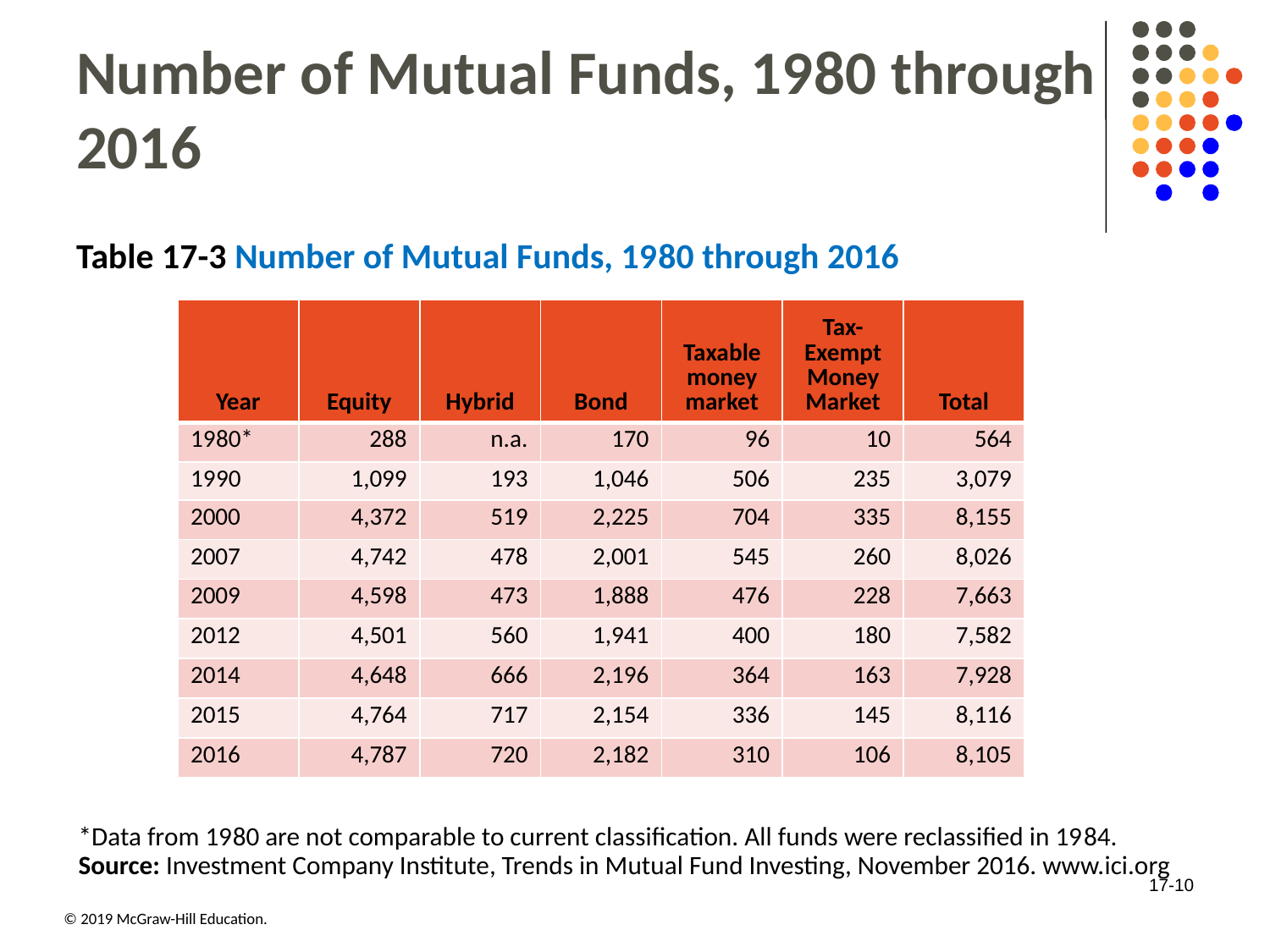

# Number of Mutual Funds, 19 80 through 2016
Table 17-3 Number of Mutual Funds, 19 80 through 2016
| Year | Equity | Hybrid | Bond | Taxable money market | Tax-Exempt Money Market | Total |
| --- | --- | --- | --- | --- | --- | --- |
| 19 80\* | 288 | n.a. | 170 | 96 | 10 | 564 |
| 19 90 | 1,099 | 193 | 1,046 | 506 | 235 | 3,079 |
| 2000 | 4,372 | 519 | 2,225 | 704 | 335 | 8,155 |
| 2007 | 4,742 | 478 | 2,001 | 545 | 260 | 8,026 |
| 2009 | 4,598 | 473 | 1,888 | 476 | 228 | 7,663 |
| 2012 | 4,501 | 560 | 1,941 | 400 | 180 | 7,582 |
| 2014 | 4,648 | 666 | 2,196 | 364 | 163 | 7,928 |
| 2015 | 4,764 | 717 | 2,154 | 336 | 145 | 8,116 |
| 2016 | 4,787 | 720 | 2,182 | 310 | 106 | 8,105 |
*Data from 19 80 are not comparable to current classification. All funds were reclassified in 19 84.
Source: Investment Company Institute, Trends in Mutual Fund Investing, November 2016. www.ici.org
17-10